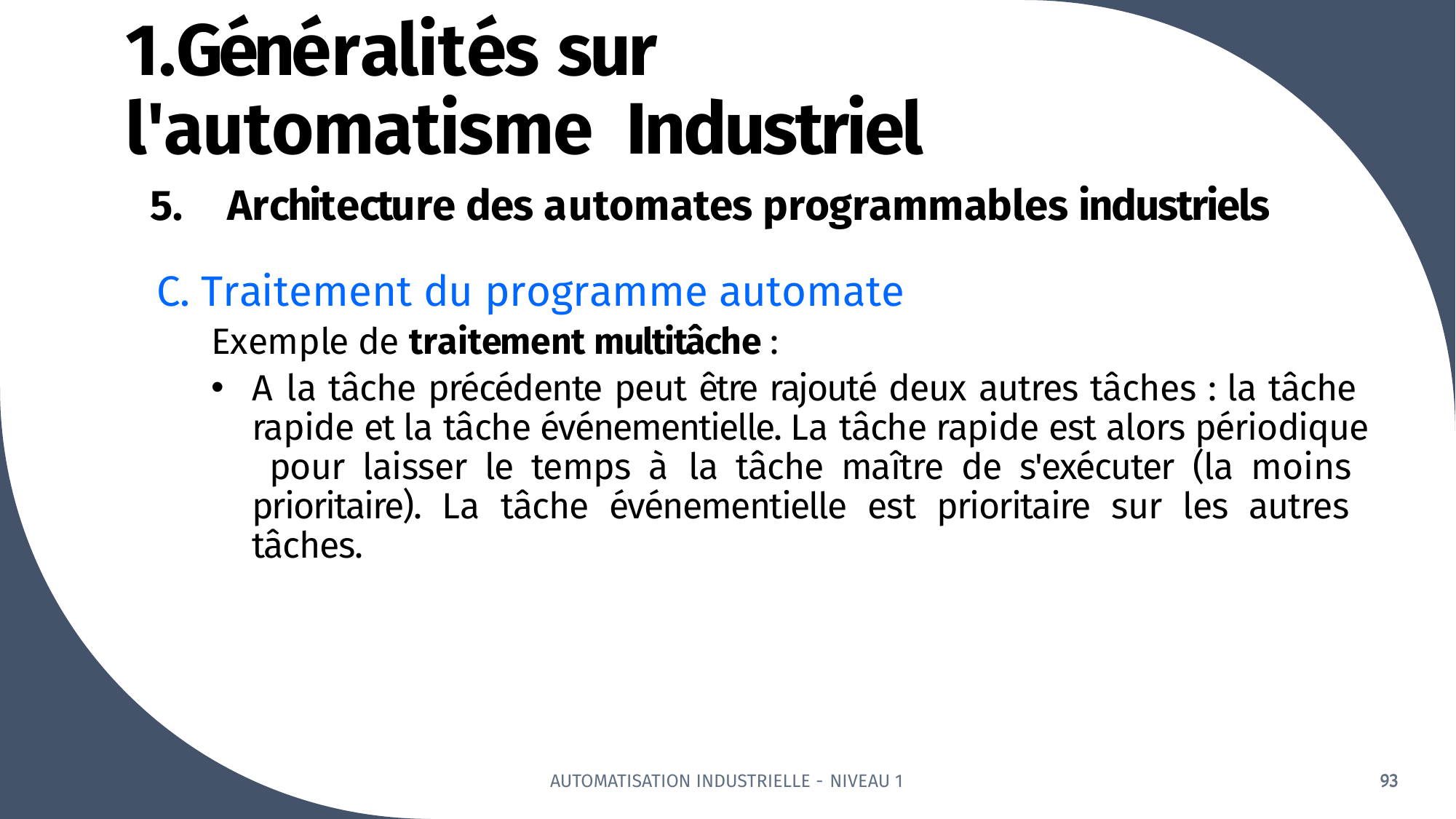

# 1.Généralités sur l'automatisme  Industriel
Architecture des automates programmables industriels
C. Traitement du programme automate
Exemple de traitement multitâche :
A la tâche précédente peut être rajouté deux autres tâches : la tâche  rapide et la tâche événementielle. La tâche rapide est alors périodique  pour laisser le temps à la tâche maître de s'exécuter (la moins  prioritaire). La tâche événementielle est prioritaire sur les autres  tâches.
AUTOMATISATION INDUSTRIELLE - NIVEAU 1
93
93